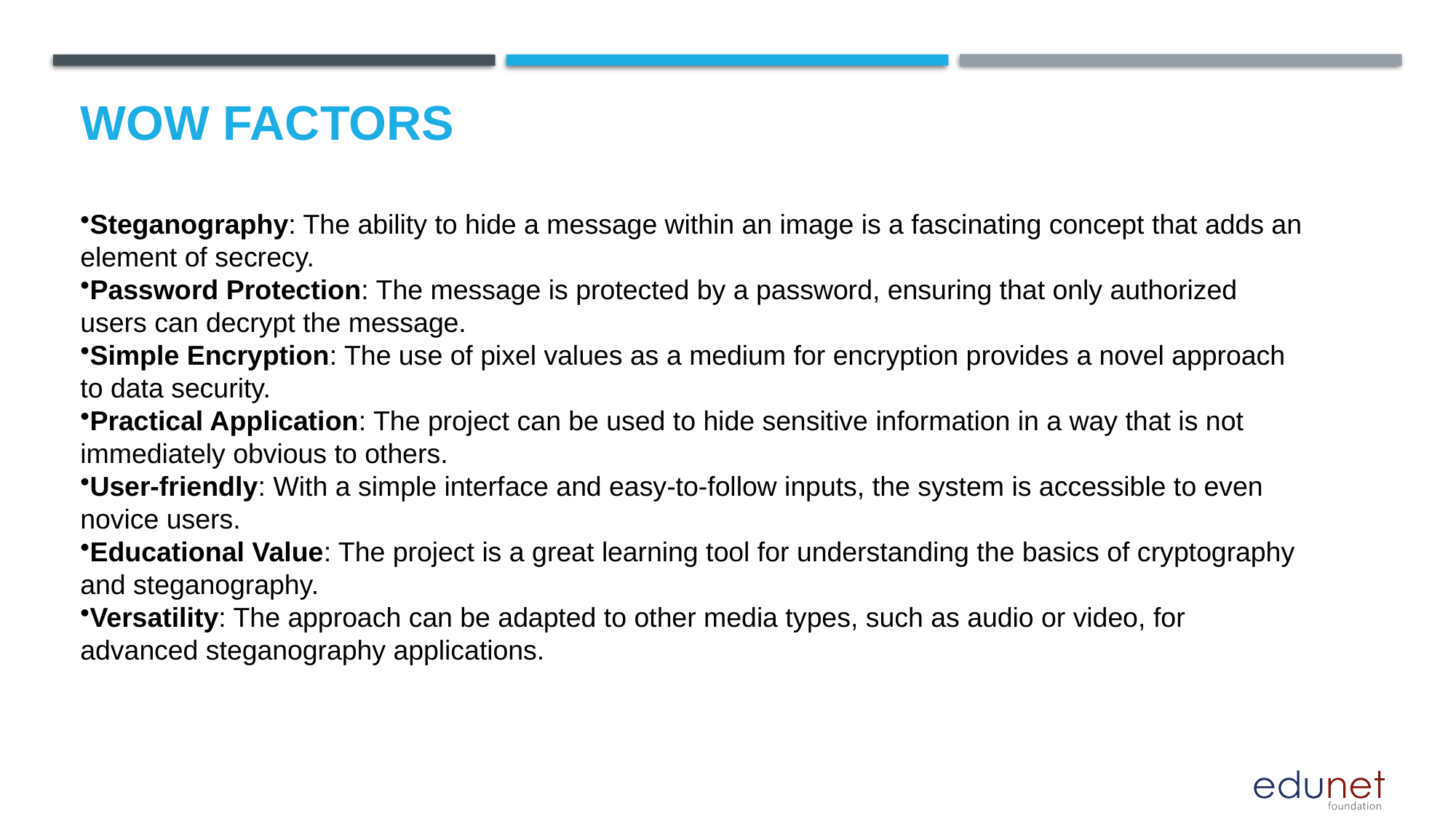

# Wow factors
Steganography: The ability to hide a message within an image is a fascinating concept that adds an element of secrecy.
Password Protection: The message is protected by a password, ensuring that only authorized users can decrypt the message.
Simple Encryption: The use of pixel values as a medium for encryption provides a novel approach to data security.
Practical Application: The project can be used to hide sensitive information in a way that is not immediately obvious to others.
User-friendly: With a simple interface and easy-to-follow inputs, the system is accessible to even novice users.
Educational Value: The project is a great learning tool for understanding the basics of cryptography and steganography.
Versatility: The approach can be adapted to other media types, such as audio or video, for advanced steganography applications.